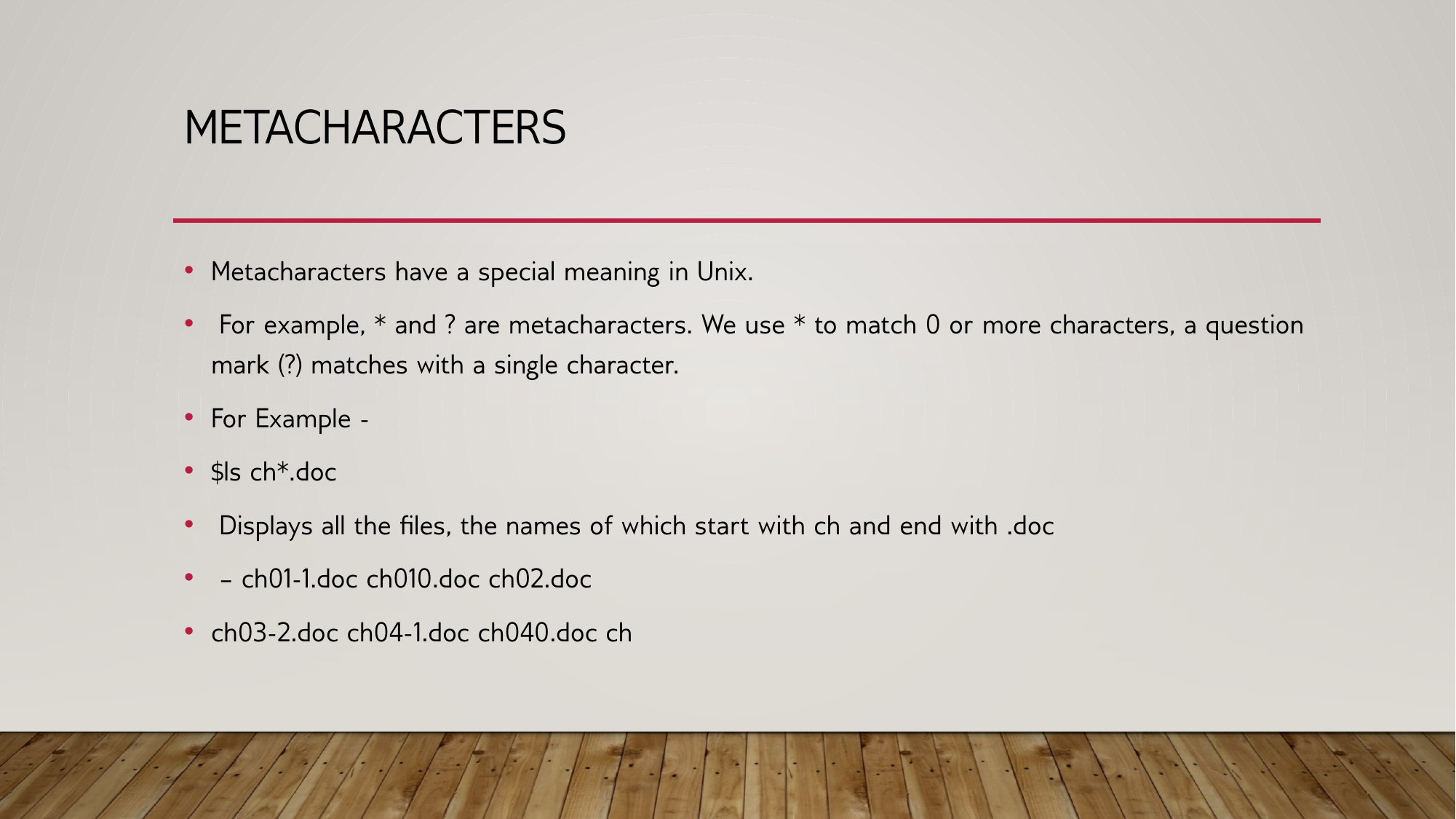

# Metacharacters
Metacharacters have a special meaning in Unix.
 For example, * and ? are metacharacters. We use * to match 0 or more characters, a question mark (?) matches with a single character.
For Example −
$ls ch*.doc
 Displays all the files, the names of which start with ch and end with .doc
 – ch01-1.doc ch010.doc ch02.doc
ch03-2.doc ch04-1.doc ch040.doc ch